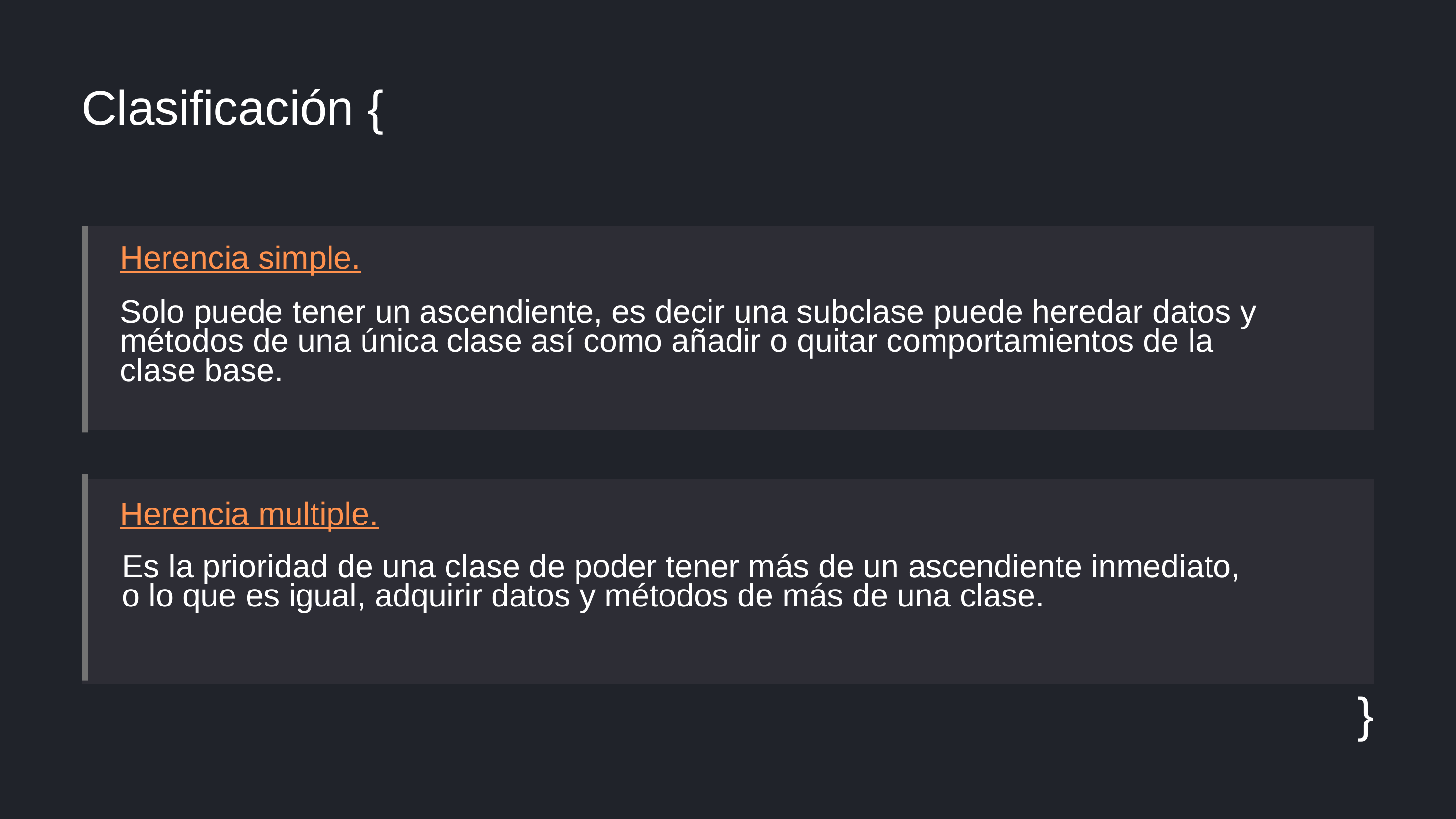

Clasificación {

Herencia simple.
Solo puede tener un ascendiente, es decir una subclase puede heredar datos y métodos de una única clase así como añadir o quitar comportamientos de la clase base.

Herencia multiple.
Es la prioridad de una clase de poder tener más de un ascendiente inmediato, o lo que es igual, adquirir datos y métodos de más de una clase.

}